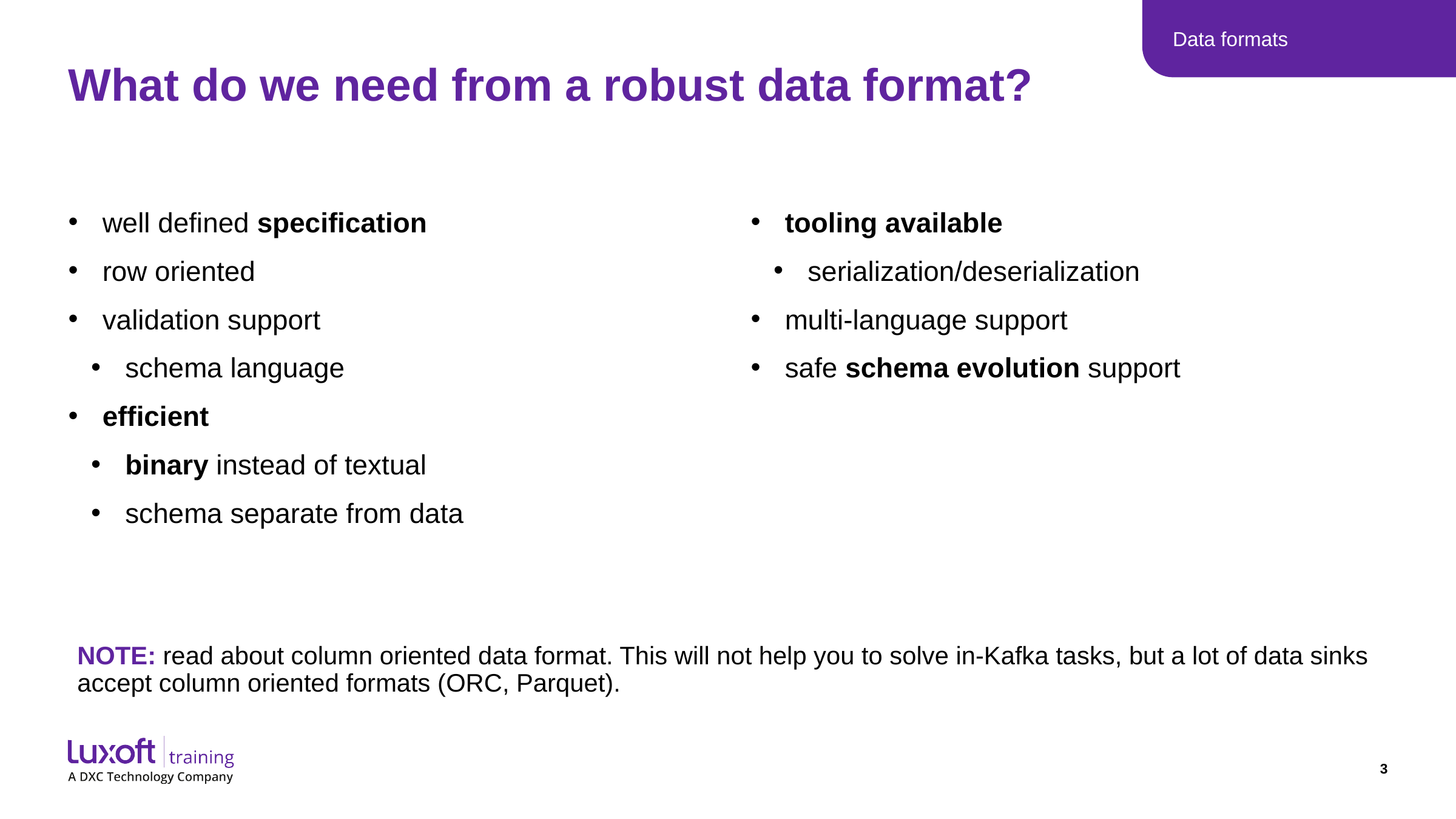

Data formats
# What do we need from a robust data format?
tooling available
serialization/deserialization
multi-language support
safe schema evolution support

well defined specification
row oriented
validation support
schema language
efficient
binary instead of textual
schema separate from data
NOTE: read about column oriented data format. This will not help you to solve in-Kafka tasks, but a lot of data sinks accept column oriented formats (ORC, Parquet).